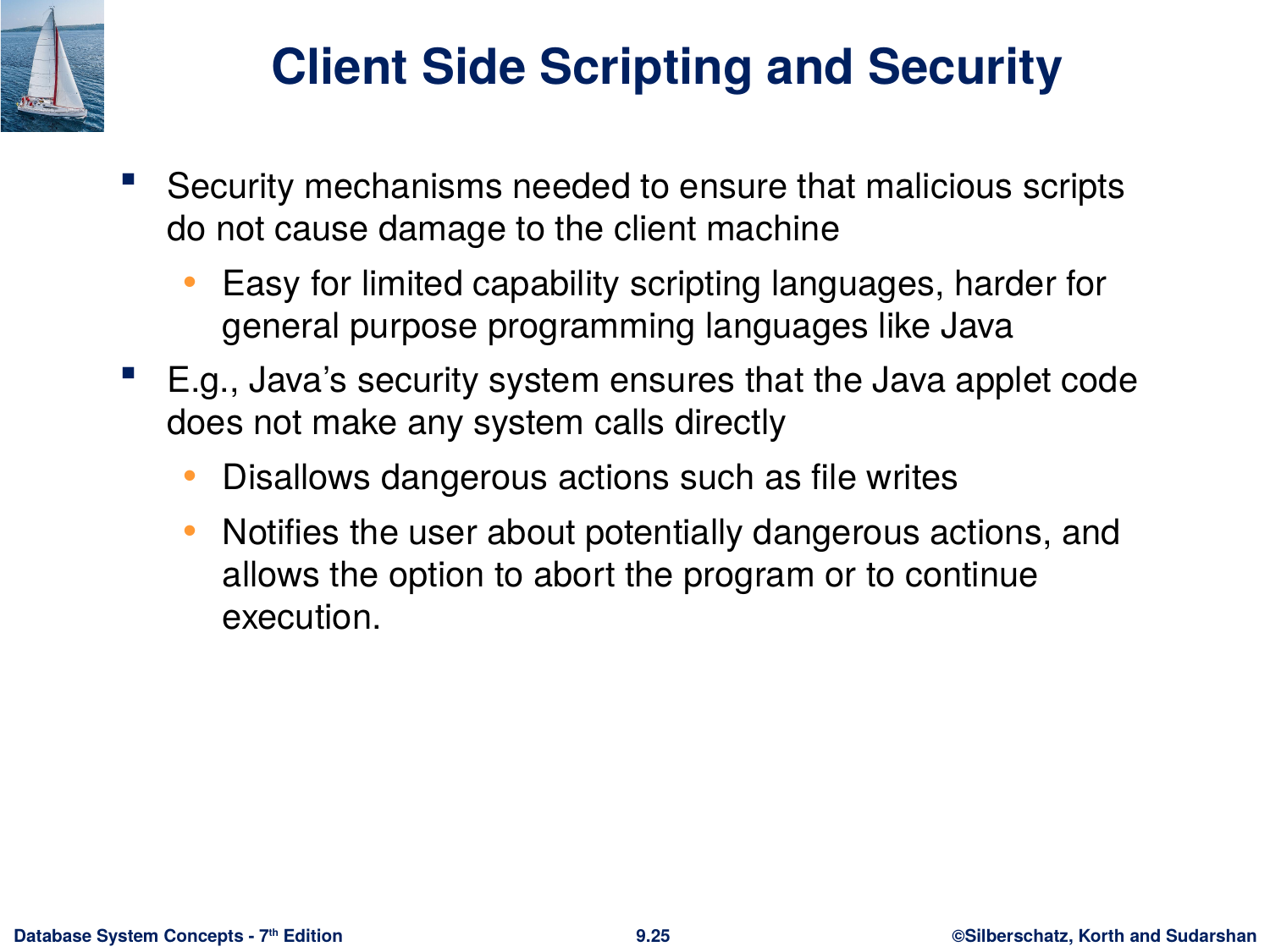

# Client Side Scripting and Security
Security mechanisms needed to ensure that malicious scripts do not cause damage to the client machine
Easy for limited capability scripting languages, harder for general purpose programming languages like Java
E.g., Java’s security system ensures that the Java applet code does not make any system calls directly
Disallows dangerous actions such as file writes
Notifies the user about potentially dangerous actions, and allows the option to abort the program or to continue execution.